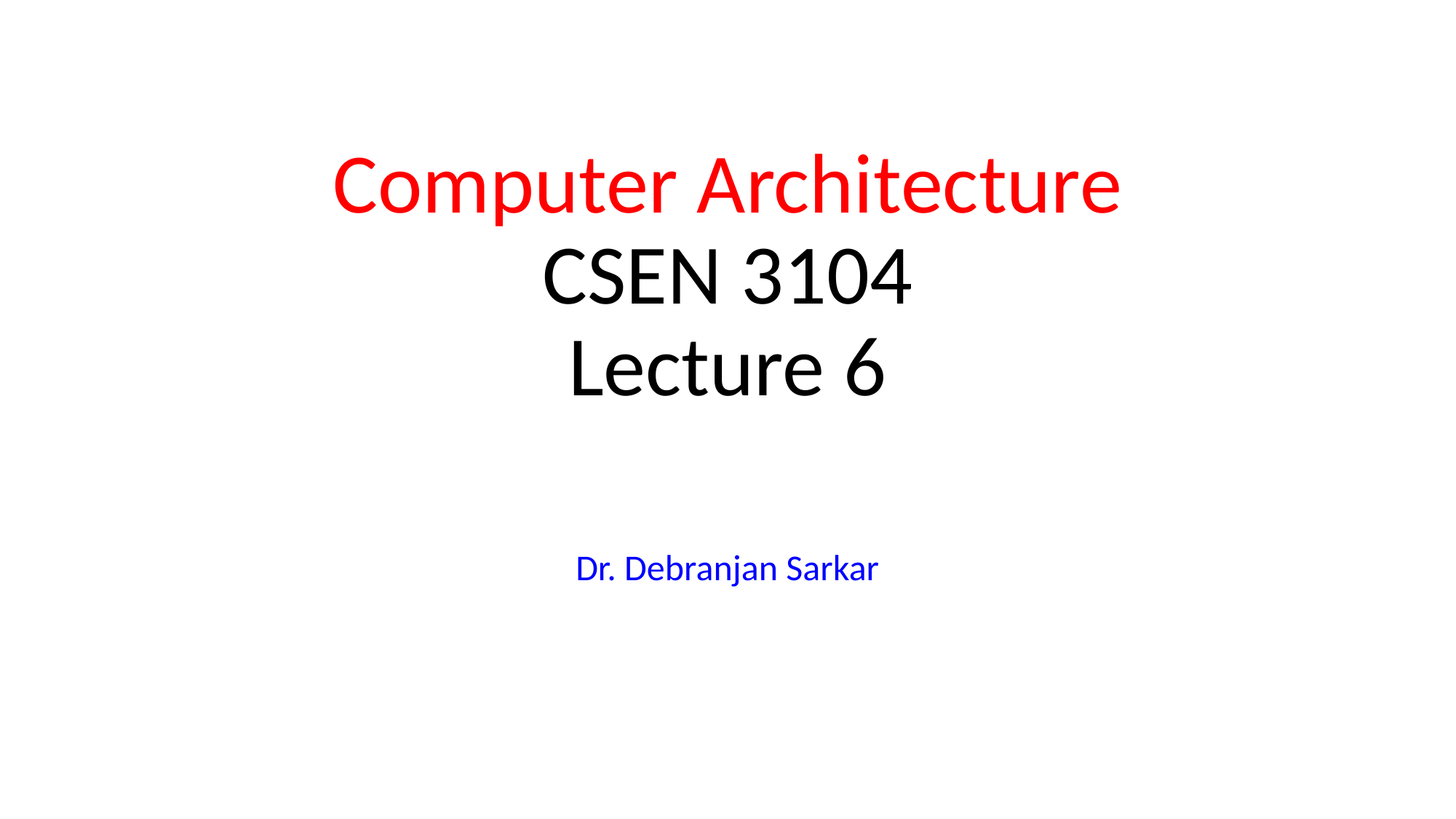

# Computer Architecture CSEN 3104 Lecture 6

Dr. Debranjan Sarkar